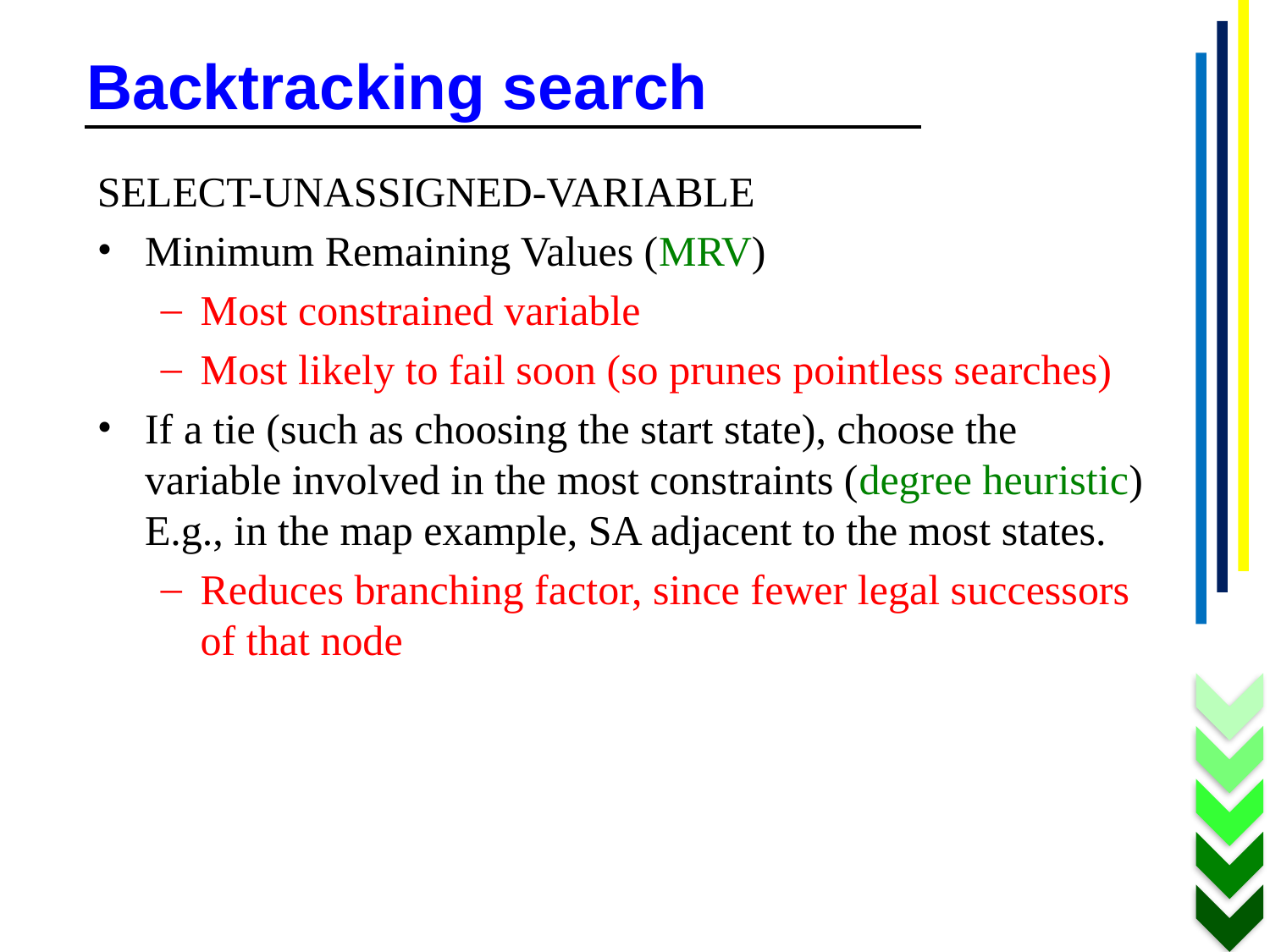

# Backtracking search
SELECT-UNASSIGNED-VARIABLE
Minimum Remaining Values (MRV)
Most constrained variable
Most likely to fail soon (so prunes pointless searches)
If a tie (such as choosing the start state), choose the variable involved in the most constraints (degree heuristic)  E.g., in the map example, SA adjacent to the most states.
Reduces branching factor, since fewer legal successors of that node